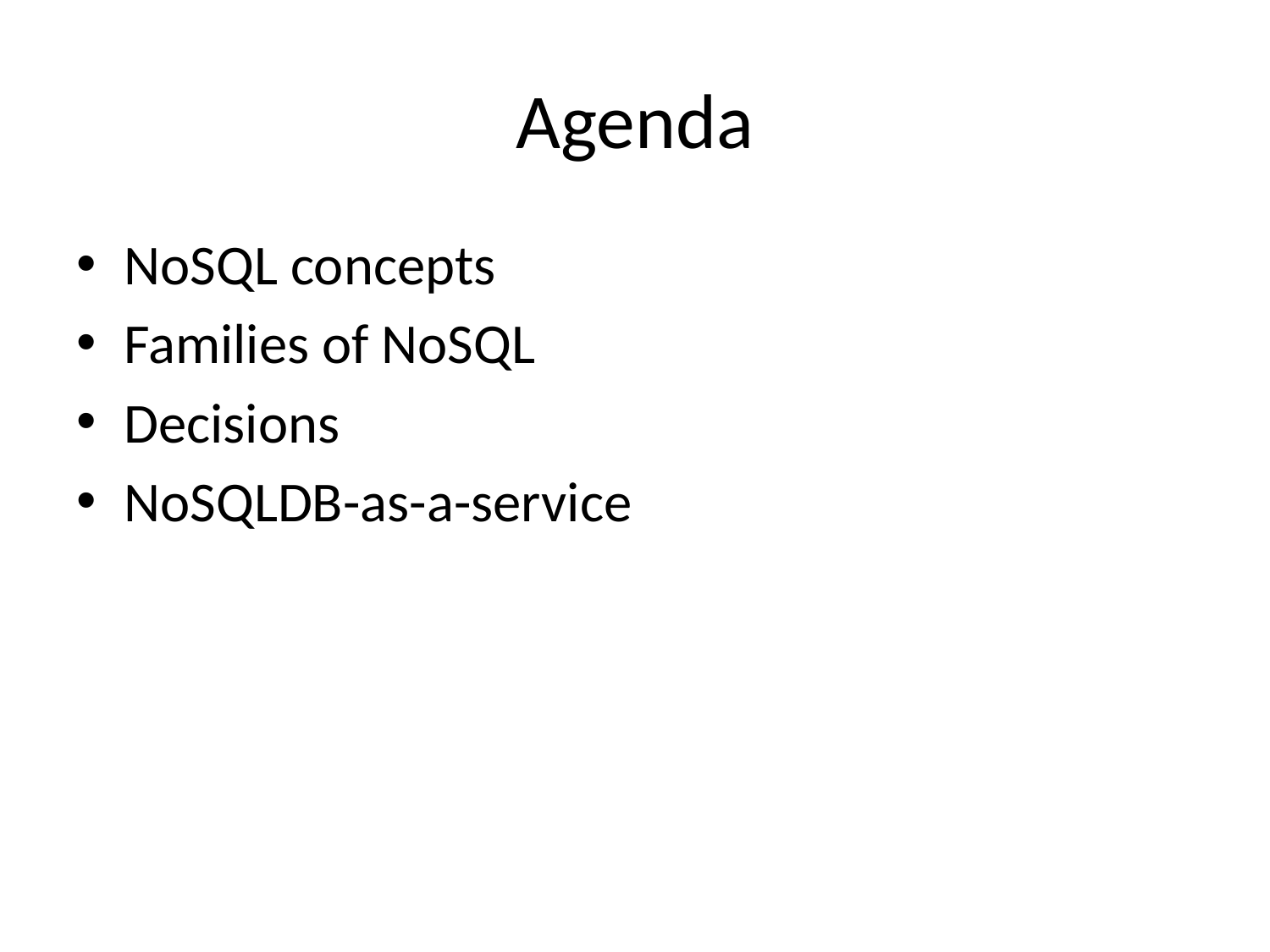

# Agenda
NoSQL concepts
Families of NoSQL
Decisions
NoSQLDB-as-a-service